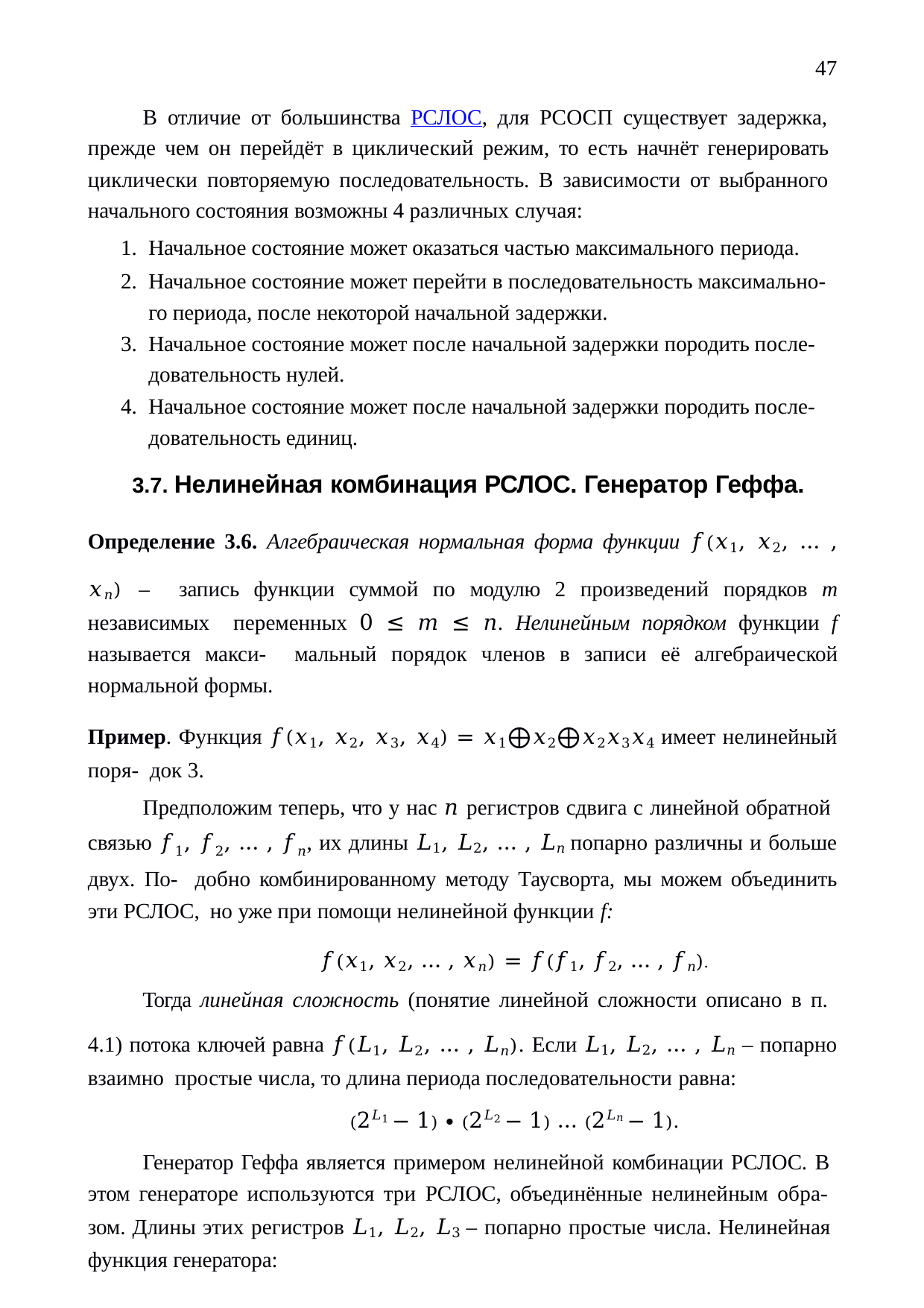

47
В отличие от большинства РСЛОС, для РСОСП существует задержка,  прежде чем он перейдёт в циклический режим, то есть начнёт генерировать  циклически повторяемую последовательность. В зависимости от выбранного  начального состояния возможны 4 различных случая:
Начальное состояние может оказаться частью максимального периода.
Начальное состояние может перейти в последовательность максимально-  го периода, после некоторой начальной задержки.
Начальное состояние может после начальной задержки породить после-  довательность нулей.
Начальное состояние может после начальной задержки породить после-  довательность единиц.
3.7. Нелинейная комбинация РСЛОС. Генератор Геффа.
Определение 3.6. Алгебраическая нормальная форма функции 𝑓(𝑥1, 𝑥2, … , 𝑥𝑛) –  запись функции суммой по модулю 2 произведений порядков m независимых  переменных 0 ≤ 𝑚 ≤ 𝑛. Нелинейным порядком функции f называется макси-  мальный порядок членов в записи её алгебраической нормальной формы.
Пример. Функция 𝑓(𝑥1, 𝑥2, 𝑥3, 𝑥4) = 𝑥1⨁𝑥2⨁𝑥2𝑥3𝑥4 имеет нелинейный поря-  док 3.
Предположим теперь, что у нас 𝑛 регистров сдвига с линейной обратной  связью 𝑓1, 𝑓2, … , 𝑓𝑛, их длины 𝐿1, 𝐿2, … , 𝐿𝑛 попарно различны и больше двух. По-  добно комбинированному методу Таусворта, мы можем объединить эти РСЛОС,  но уже при помощи нелинейной функции f:
𝑓(𝑥1, 𝑥2, … , 𝑥𝑛) = 𝑓(𝑓1, 𝑓2, … , 𝑓𝑛).
Тогда линейная сложность (понятие линейной сложности описано в п.  4.1) потока ключей равна 𝑓(𝐿1, 𝐿2, … , 𝐿𝑛). Если 𝐿1, 𝐿2, … , 𝐿𝑛 – попарно взаимно  простые числа, то длина периода последовательности равна:
(2𝐿1 − 1) ∙ (2𝐿2 − 1) … (2𝐿𝑛 − 1).
Генератор Геффа является примером нелинейной комбинации РСЛОС. В  этом генераторе используются три РСЛОС, объединённые нелинейным обра-  зом. Длины этих регистров 𝐿1, 𝐿2, 𝐿3 – попарно простые числа. Нелинейная  функция генератора: